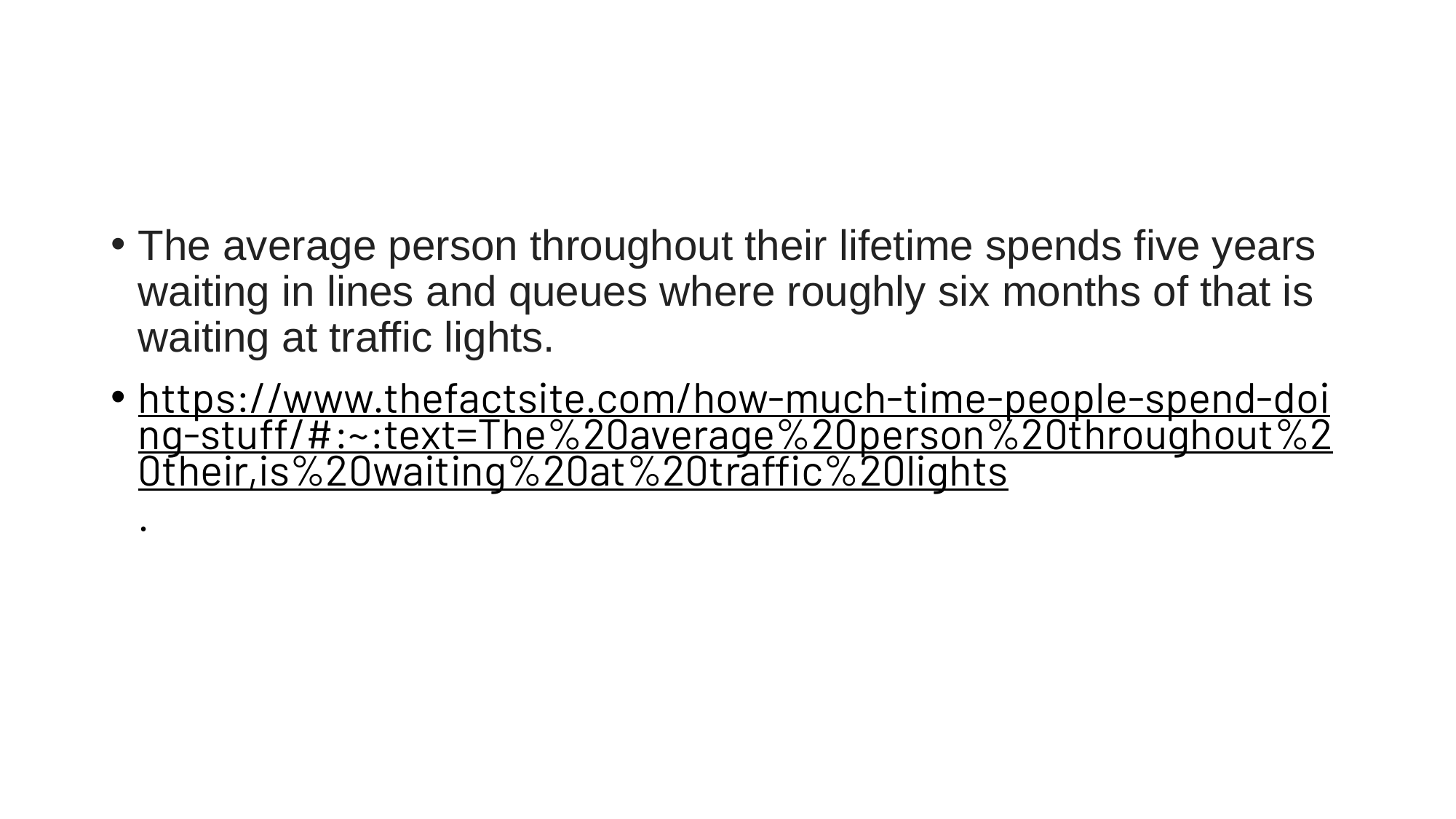

#
The average person throughout their lifetime spends five years waiting in lines and queues where roughly six months of that is waiting at traffic lights.
https://www.thefactsite.com/how-much-time-people-spend-doing-stuff/#:~:text=The%20average%20person%20throughout%20their,is%20waiting%20at%20traffic%20lights.